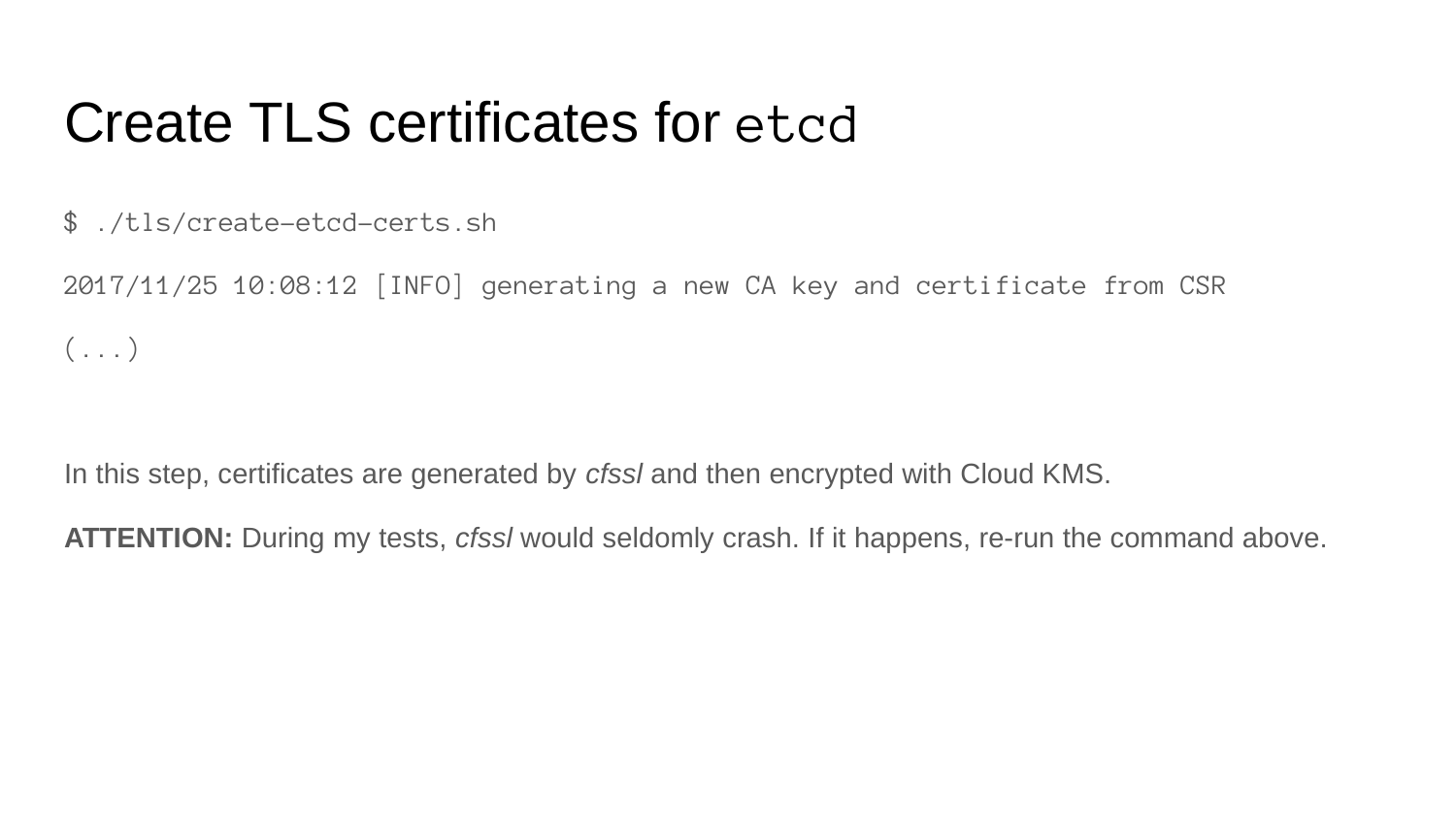

# Create TLS certificates for etcd
$ ./tls/create-etcd-certs.sh
2017/11/25 10:08:12 [INFO] generating a new CA key and certificate from CSR
(...)

In this step, certificates are generated by cfssl and then encrypted with Cloud KMS.
ATTENTION: During my tests, cfssl would seldomly crash. If it happens, re-run the command above.